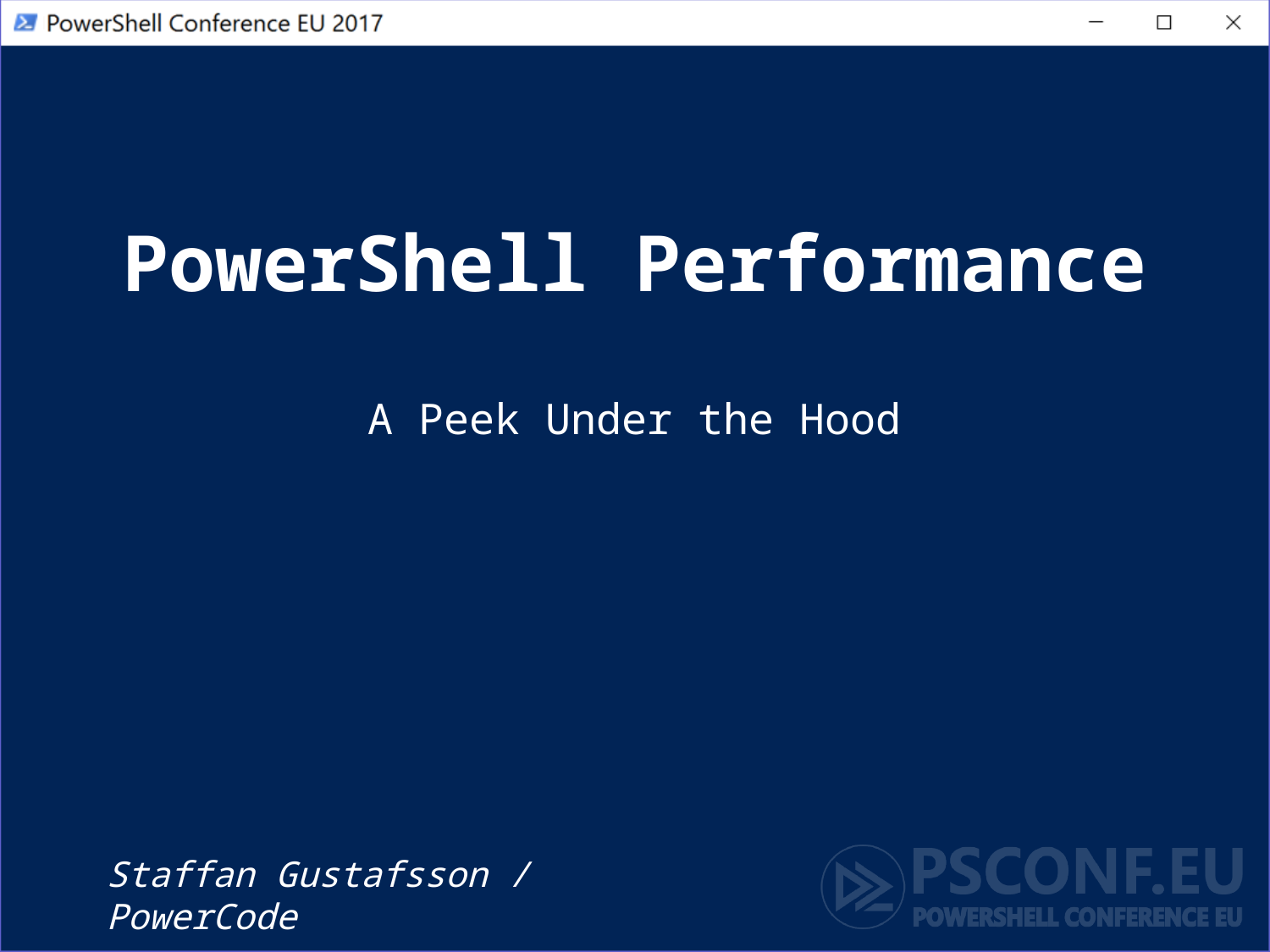

# PowerShell Performance
A Peek Under the Hood
Staffan Gustafsson / PowerCode